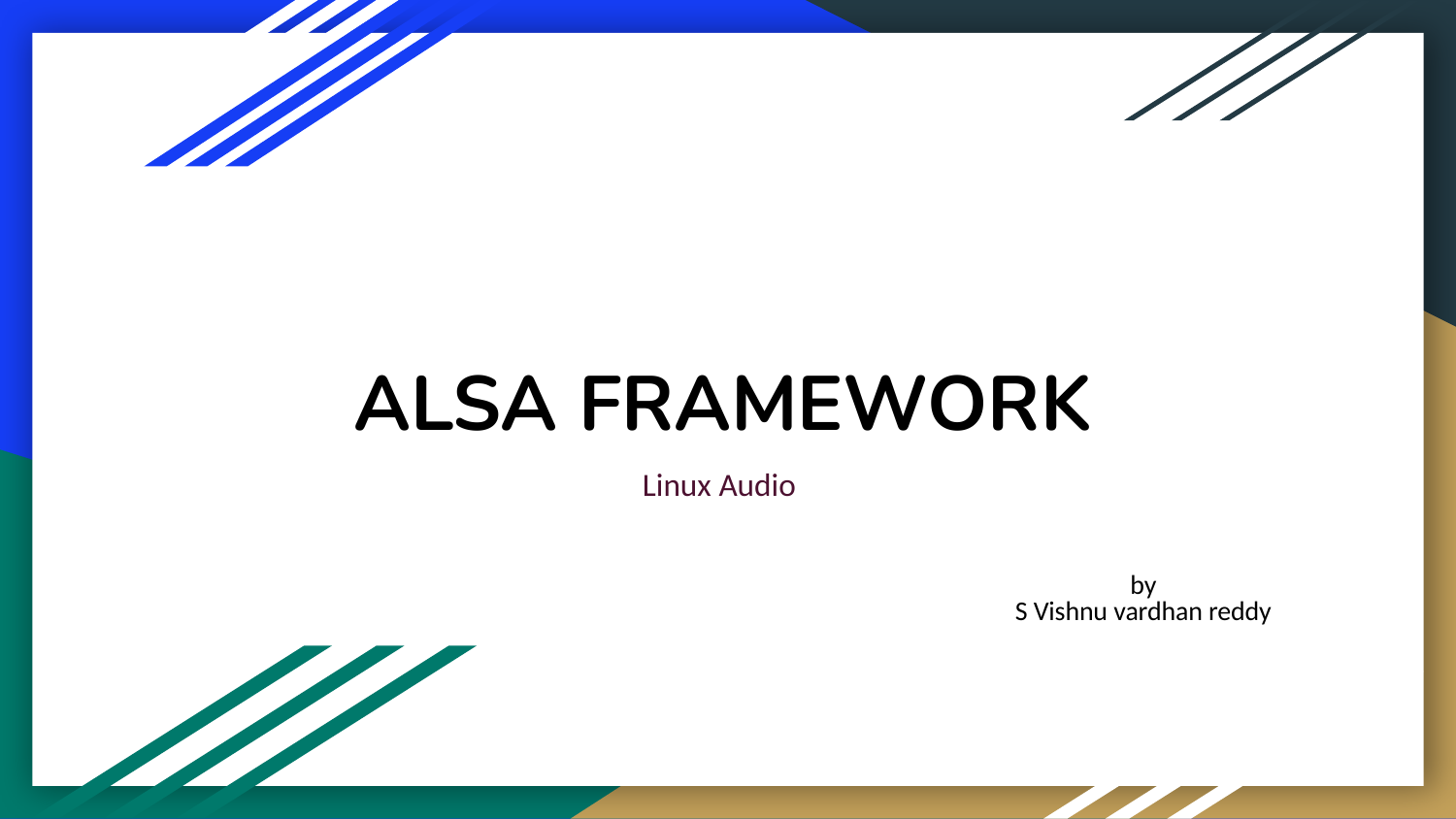

# ALSA FRAMEWORK
Linux Audio
by
S Vishnu vardhan reddy